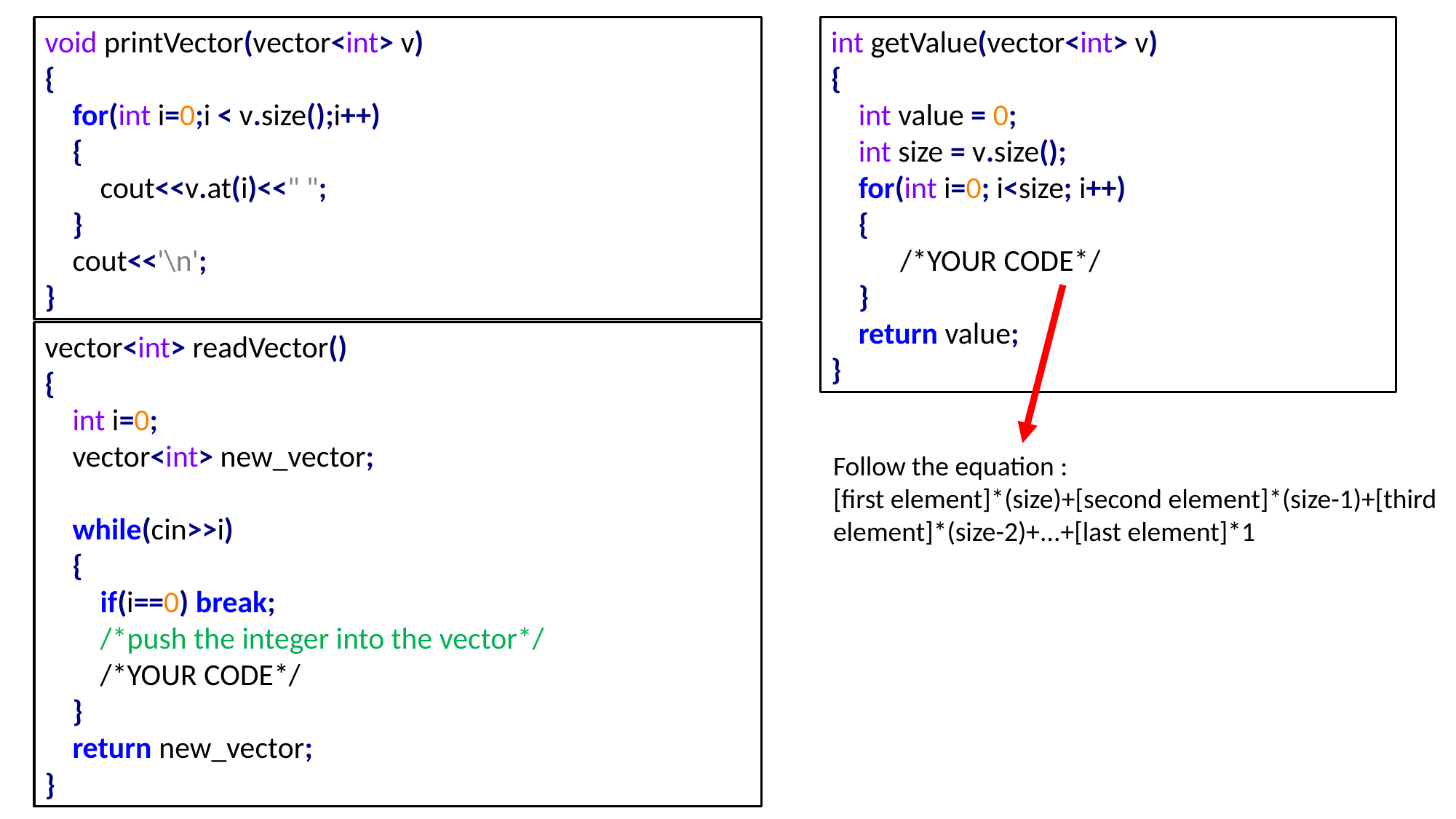

void printVector(vector<int> v)
{
    for(int i=0;i < v.size();i++)
    {
        cout<<v.at(i)<<" ";
    }
    cout<<'\n';
}
int getValue(vector<int> v)
{
    int value = 0;
    int size = v.size();
    for(int i=0; i<size; i++)
    {
          /*YOUR CODE*/
    }
    return value;
}
Follow the equation :
[first element]*(size)+[second element]*(size-1)+[third element]*(size-2)+...+[last element]*1
vector<int> readVector()
{
    int i=0;
    vector<int> new_vector;

    while(cin>>i)
    {
        if(i==0) break;
        /*push the integer into the vector*/
        /*YOUR CODE*/
    }
    return new_vector;
}